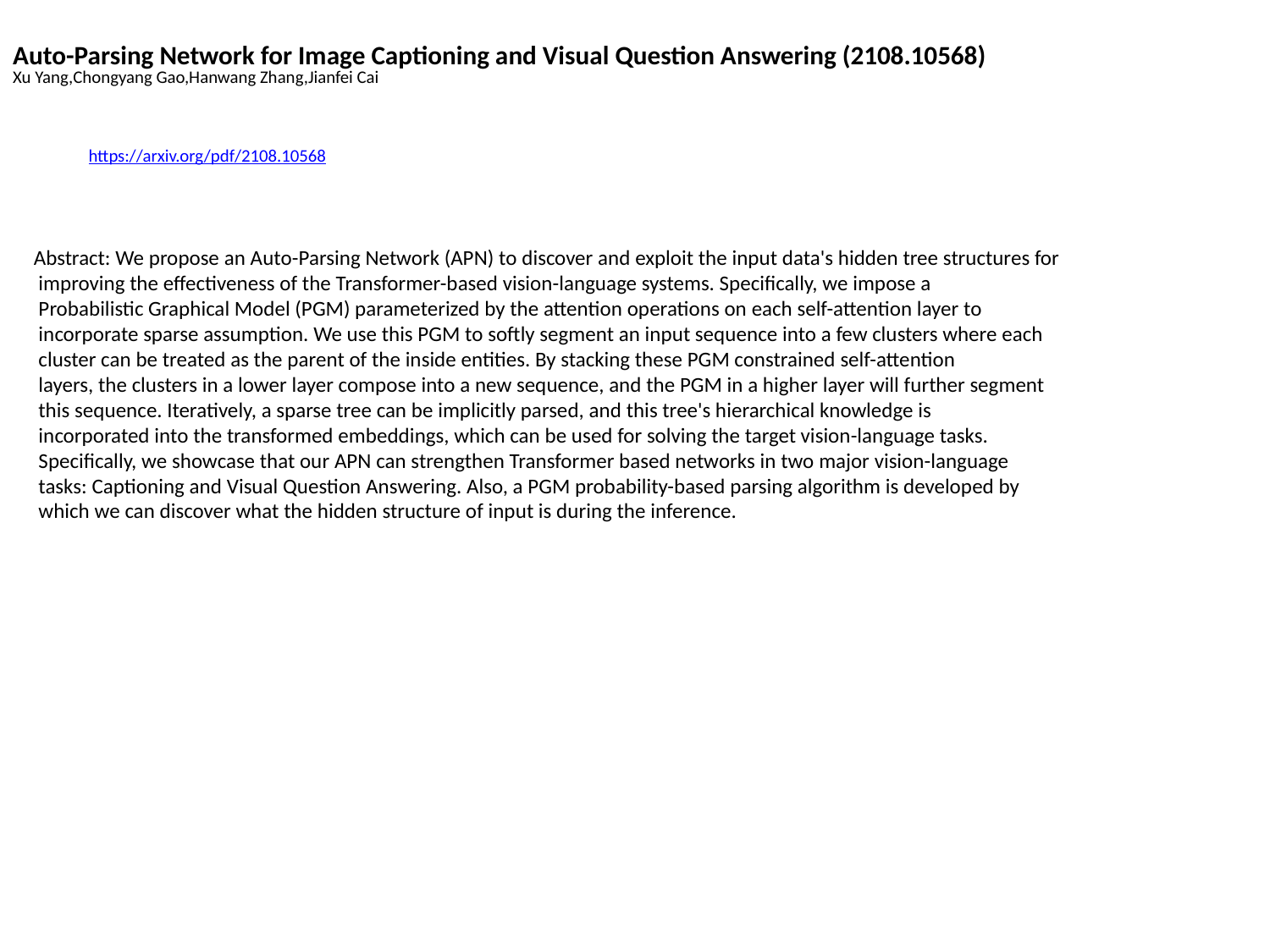

Auto-Parsing Network for Image Captioning and Visual Question Answering (2108.10568)
Xu Yang,Chongyang Gao,Hanwang Zhang,Jianfei Cai

https://arxiv.org/pdf/2108.10568

Abstract: We propose an Auto-Parsing Network (APN) to discover and exploit the input data's hidden tree structures for
 improving the effectiveness of the Transformer-based vision-language systems. Specifically, we impose a
 Probabilistic Graphical Model (PGM) parameterized by the attention operations on each self-attention layer to
 incorporate sparse assumption. We use this PGM to softly segment an input sequence into a few clusters where each
 cluster can be treated as the parent of the inside entities. By stacking these PGM constrained self-attention
 layers, the clusters in a lower layer compose into a new sequence, and the PGM in a higher layer will further segment
 this sequence. Iteratively, a sparse tree can be implicitly parsed, and this tree's hierarchical knowledge is
 incorporated into the transformed embeddings, which can be used for solving the target vision-language tasks.
 Specifically, we showcase that our APN can strengthen Transformer based networks in two major vision-language
 tasks: Captioning and Visual Question Answering. Also, a PGM probability-based parsing algorithm is developed by
 which we can discover what the hidden structure of input is during the inference.